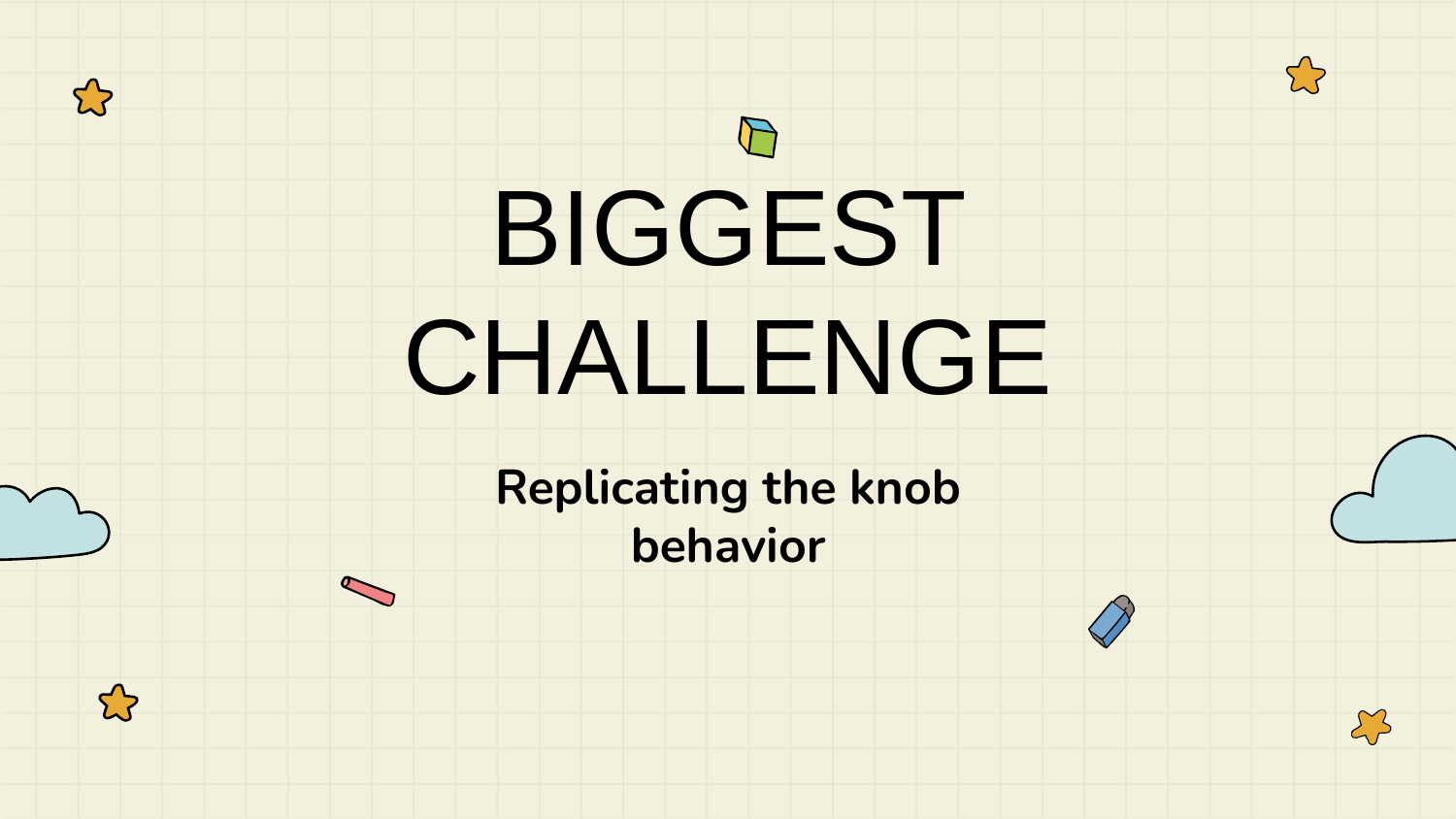

# BIGGEST CHALLENGE
Replicating the knob behavior